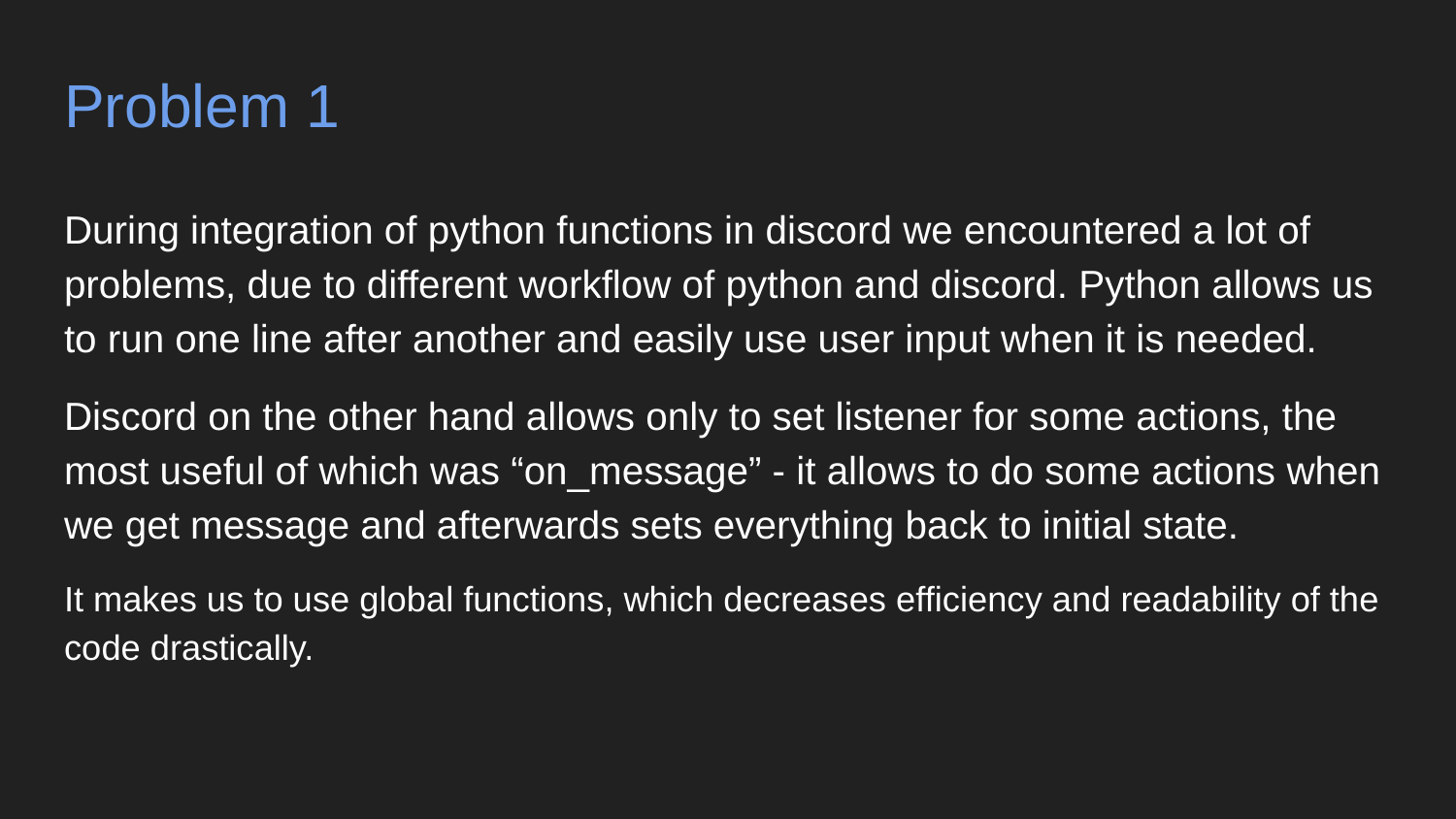

# Problem 1
During integration of python functions in discord we encountered a lot of problems, due to different workflow of python and discord. Python allows us to run one line after another and easily use user input when it is needed.
Discord on the other hand allows only to set listener for some actions, the most useful of which was “on_message” - it allows to do some actions when we get message and afterwards sets everything back to initial state.
It makes us to use global functions, which decreases efficiency and readability of the code drastically.